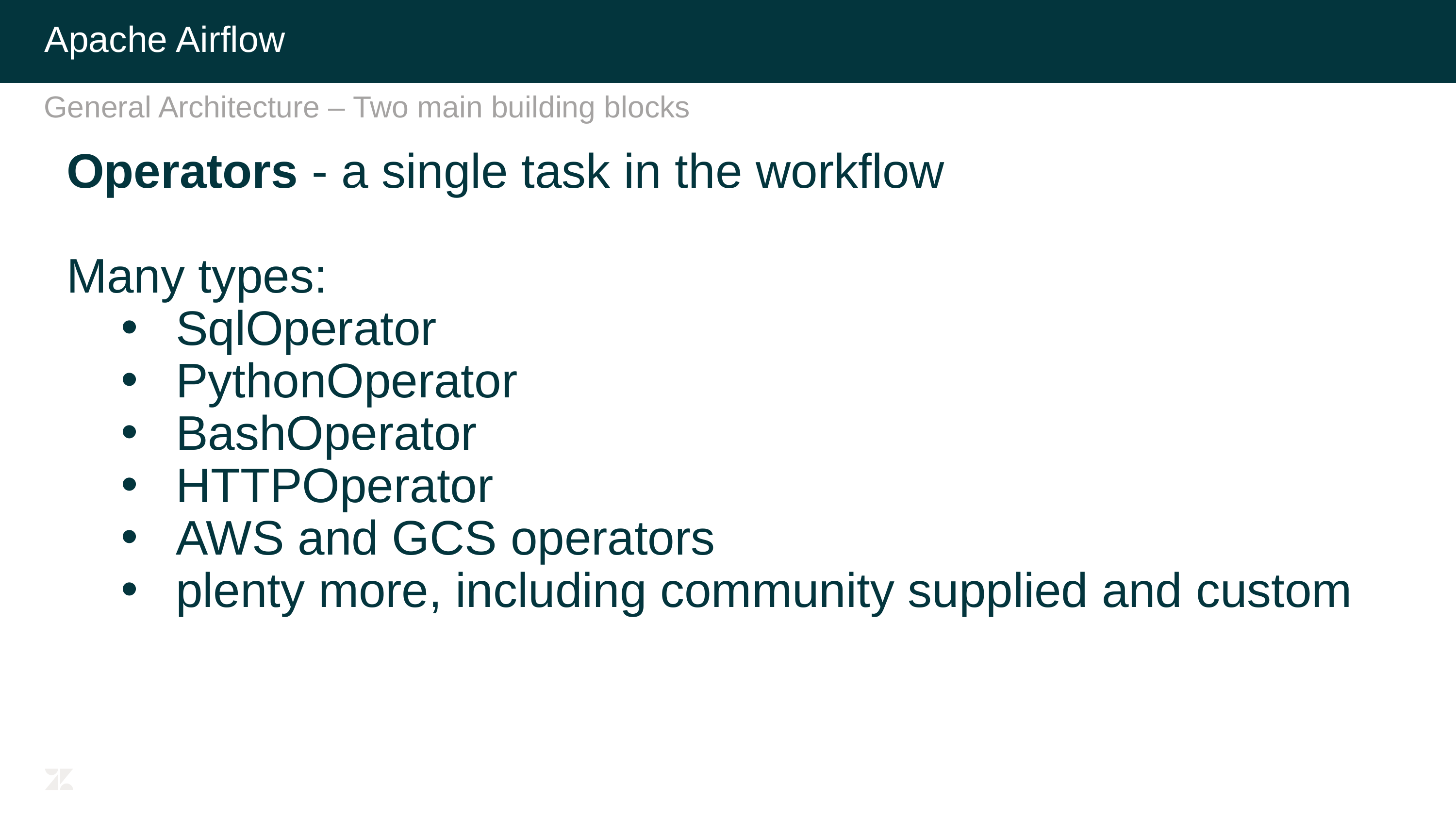

# Apache Airflow
General Architecture – Two main building blocks
Operators - a single task in the workflow

Many types:
SqlOperator
PythonOperator
BashOperator
HTTPOperator
AWS and GCS operators
plenty more, including community supplied and custom